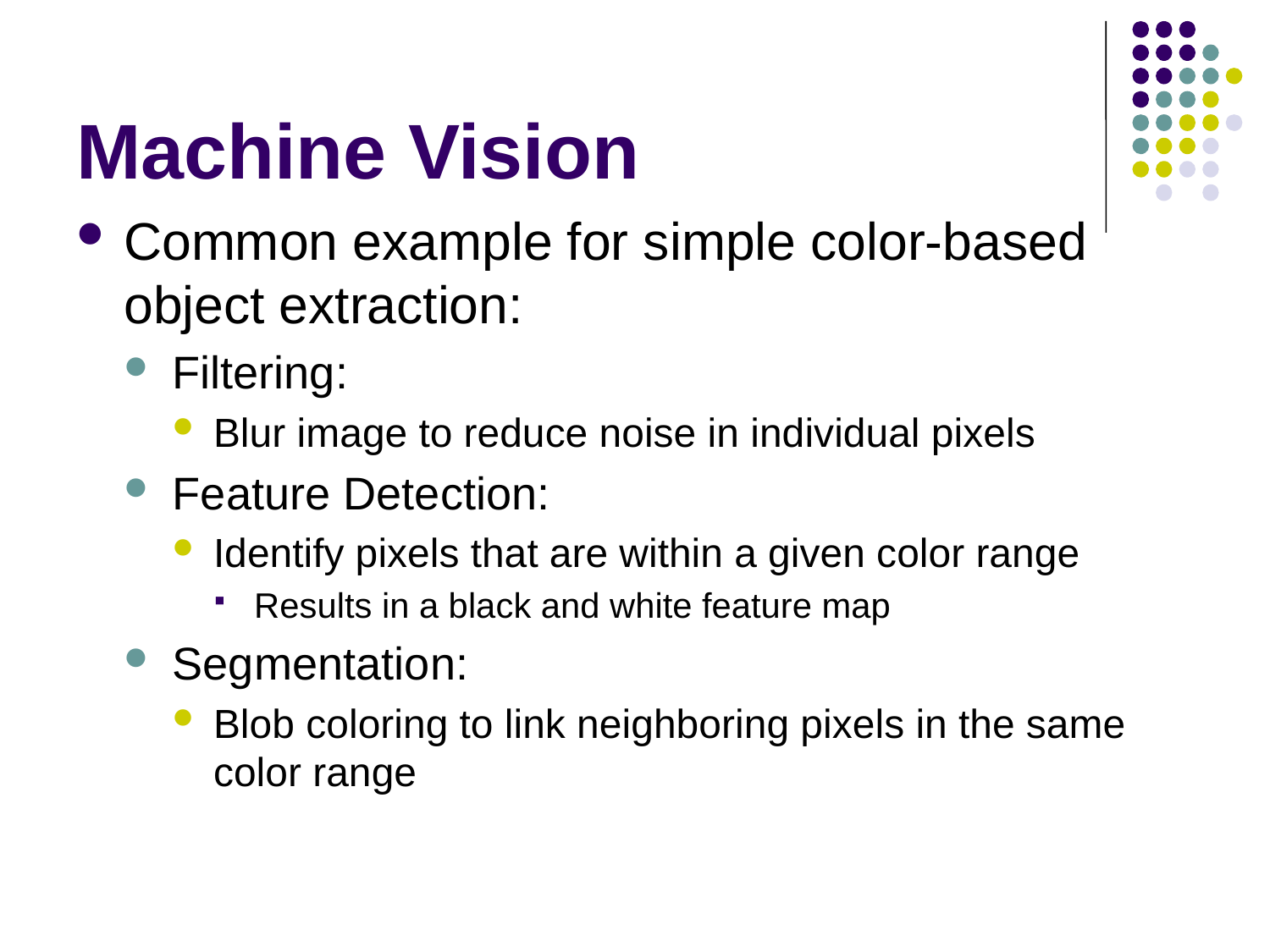

# Machine Vision
Common example for simple color-based object extraction:
Filtering:
Blur image to reduce noise in individual pixels
Feature Detection:
Identify pixels that are within a given color range
Results in a black and white feature map
Segmentation:
Blob coloring to link neighboring pixels in the same color range